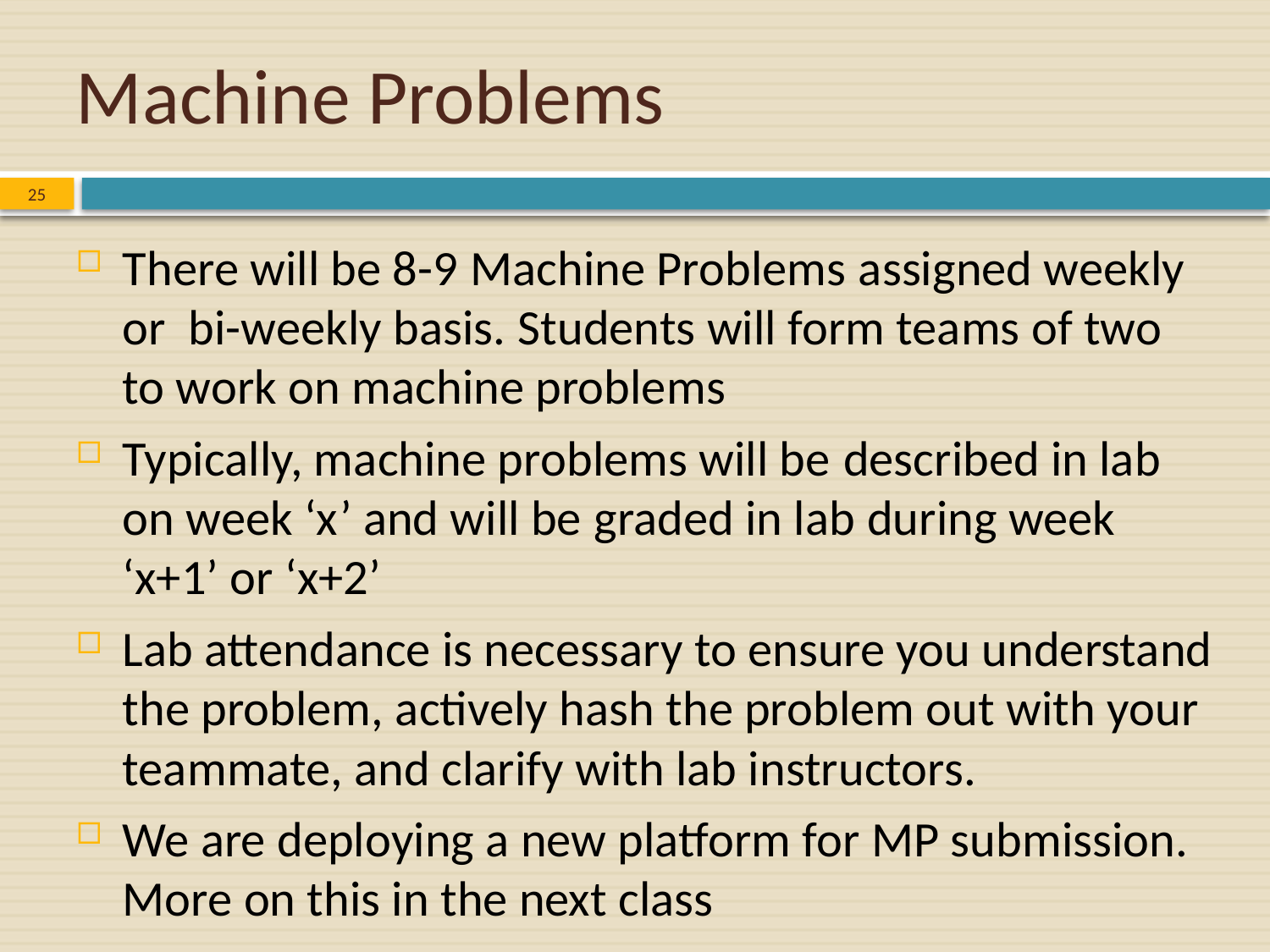

# Machine Problems
25
There will be 8-9 Machine Problems assigned weekly or  bi-weekly basis. Students will form teams of two to work on machine problems
Typically, machine problems will be described in lab on week ‘x’ and will be graded in lab during week ‘x+1’ or ‘x+2’
Lab attendance is necessary to ensure you understand the problem, actively hash the problem out with your teammate, and clarify with lab instructors.
We are deploying a new platform for MP submission. More on this in the next class